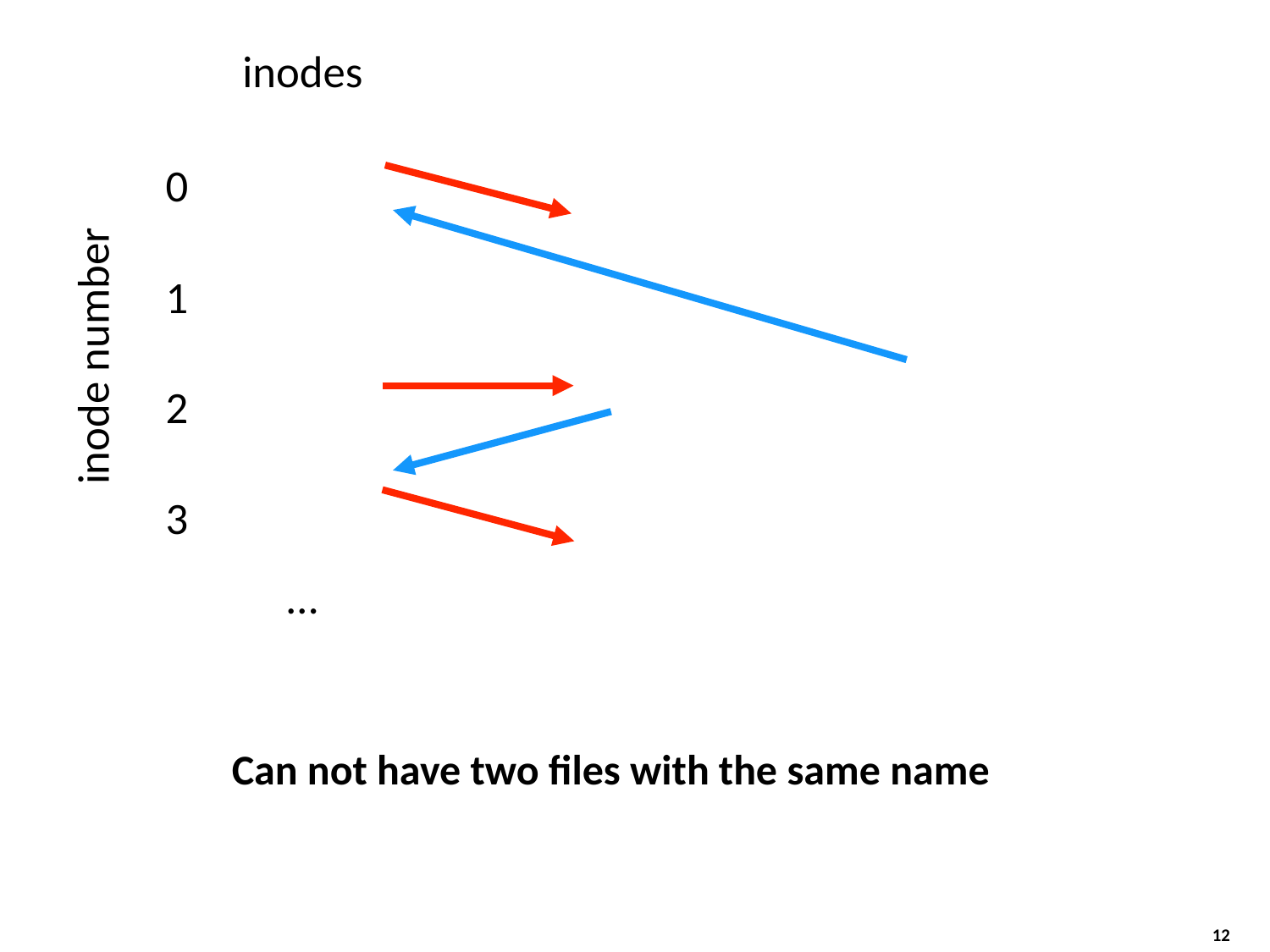

inodes
location
size=12
0

location
size
1
inode number
location
size
 “readme.txt”: 3, “hello”: 0, …
2

location
size=6
3

…
Can not have two files with the same name